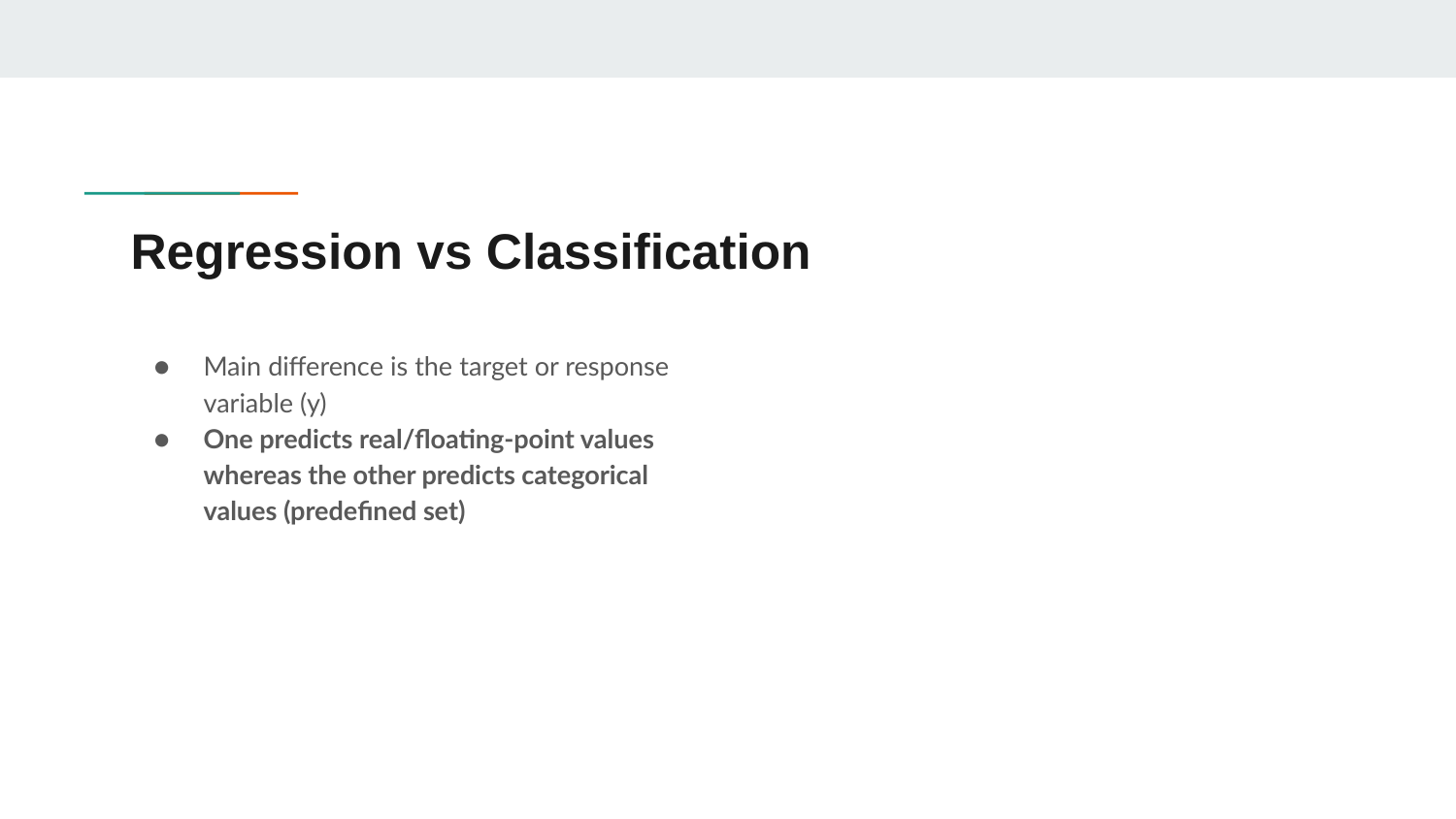

# Regression vs Classification
Main difference is the target or response variable (y)
One predicts real/floating-point values whereas the other predicts categorical values (predefined set)